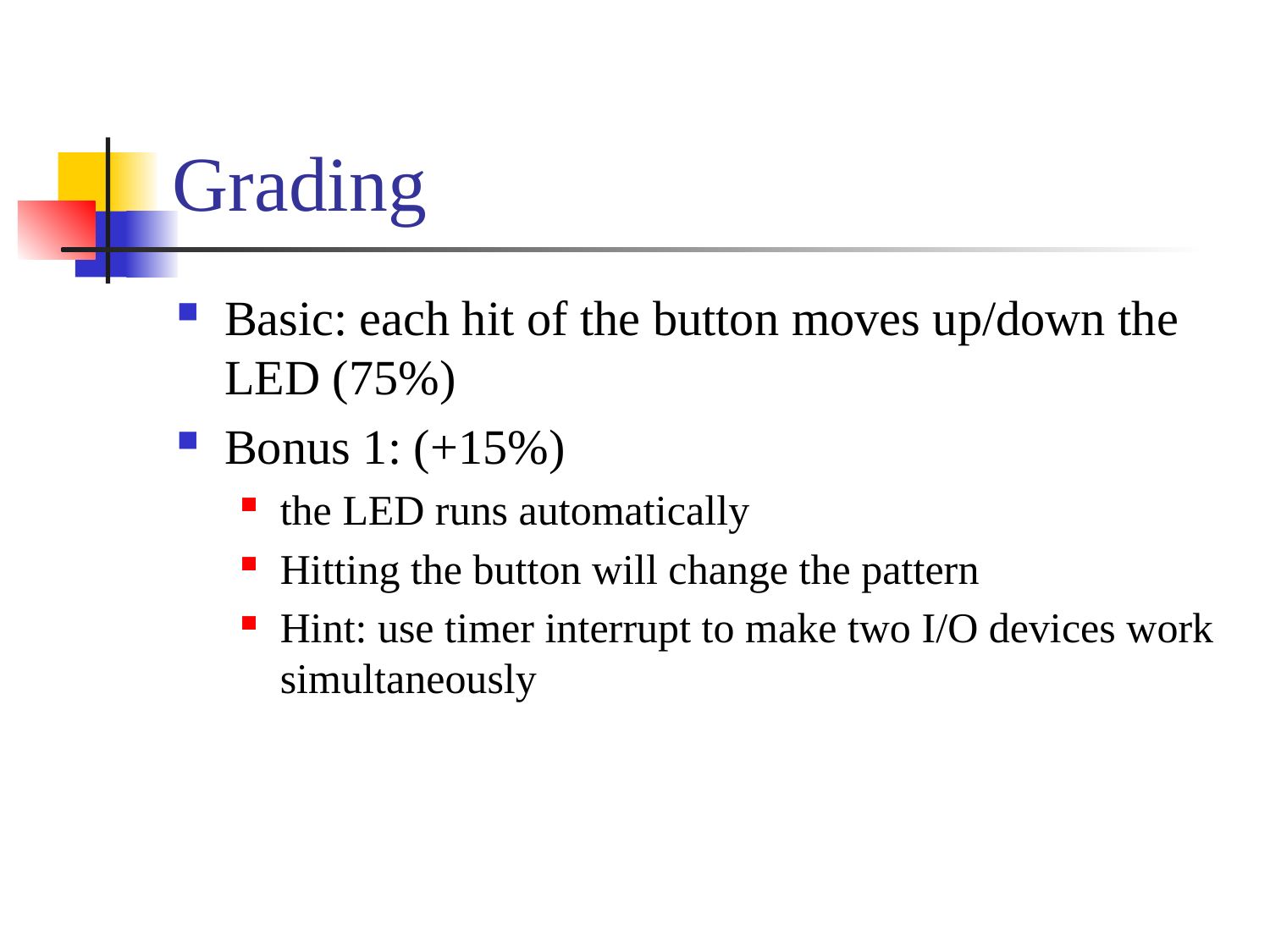

# Grading
Basic: each hit of the button moves up/down the LED (75%)
Bonus 1: (+15%)
the LED runs automatically
Hitting the button will change the pattern
Hint: use timer interrupt to make two I/O devices work simultaneously